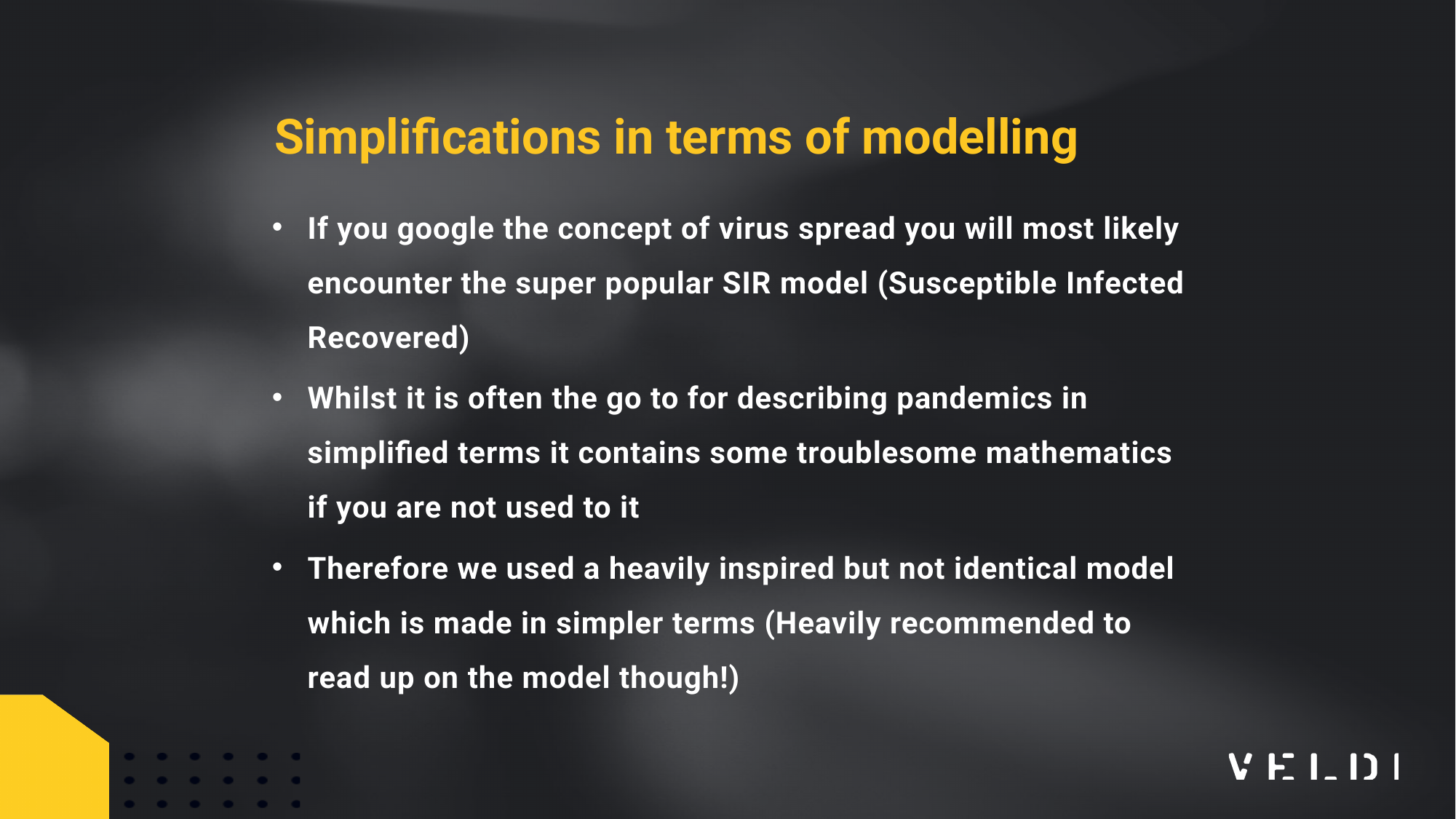

Simplifications in terms of modelling
If you google the concept of virus spread you will most likely encounter the super popular SIR model (Susceptible Infected Recovered)
Whilst it is often the go to for describing pandemics in simplified terms it contains some troublesome mathematics if you are not used to it
Therefore we used a heavily inspired but not identical model which is made in simpler terms (Heavily recommended to read up on the model though!)